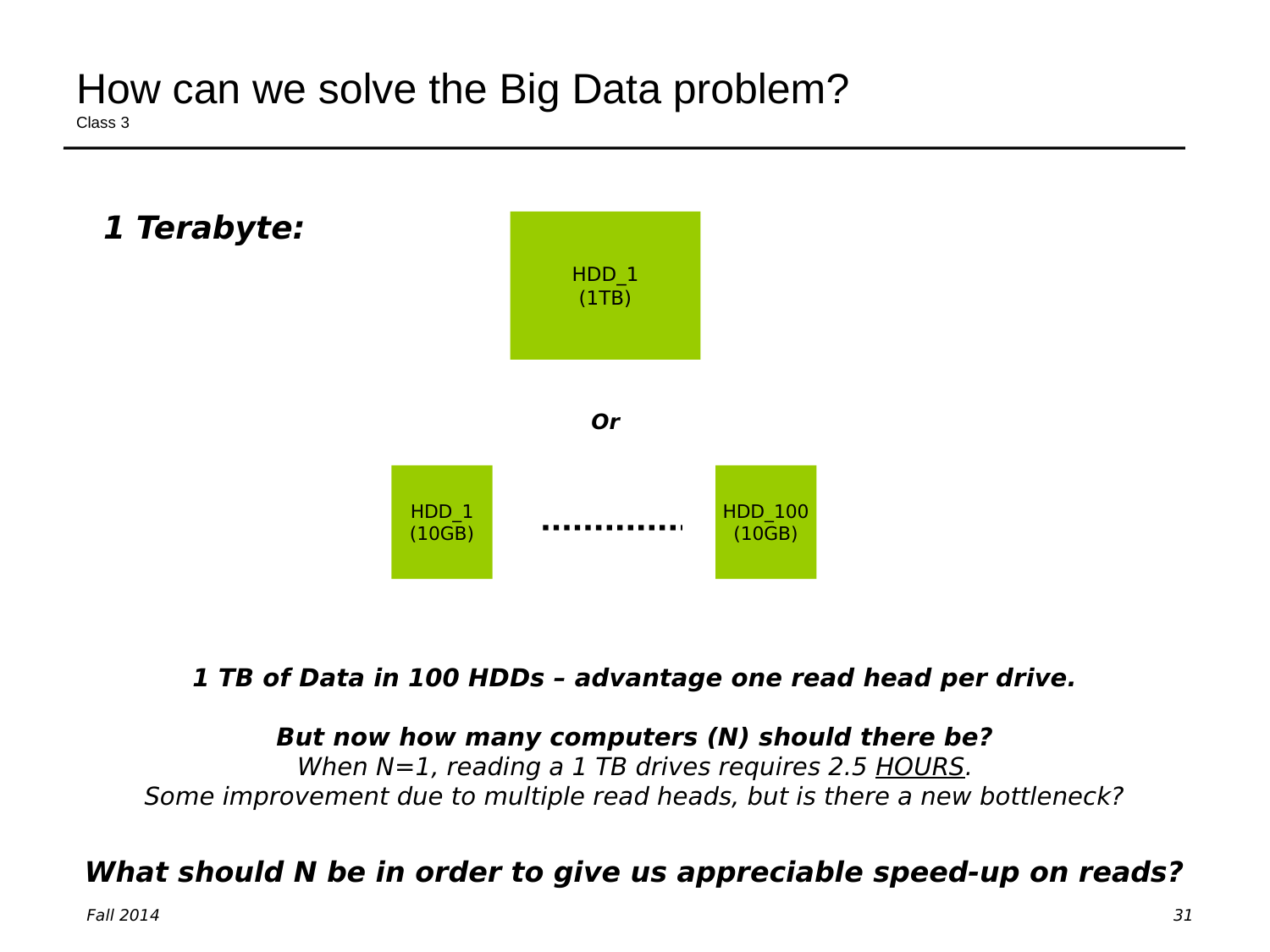

# How can we solve the Big Data problem? Class 3

1 Terabyte:
HDD_1
(1TB)
Or
HDD_1
(10GB)
HDD_100
(10GB)

1 TB of Data in 100 HDDs – advantage one read head per drive.

But now how many computers (N) should there be?
When N=1, reading a 1 TB drives requires 2.5 HOURS.
Some improvement due to multiple read heads, but is there a new bottleneck?

What should N be in order to give us appreciable speed-up on reads?
31